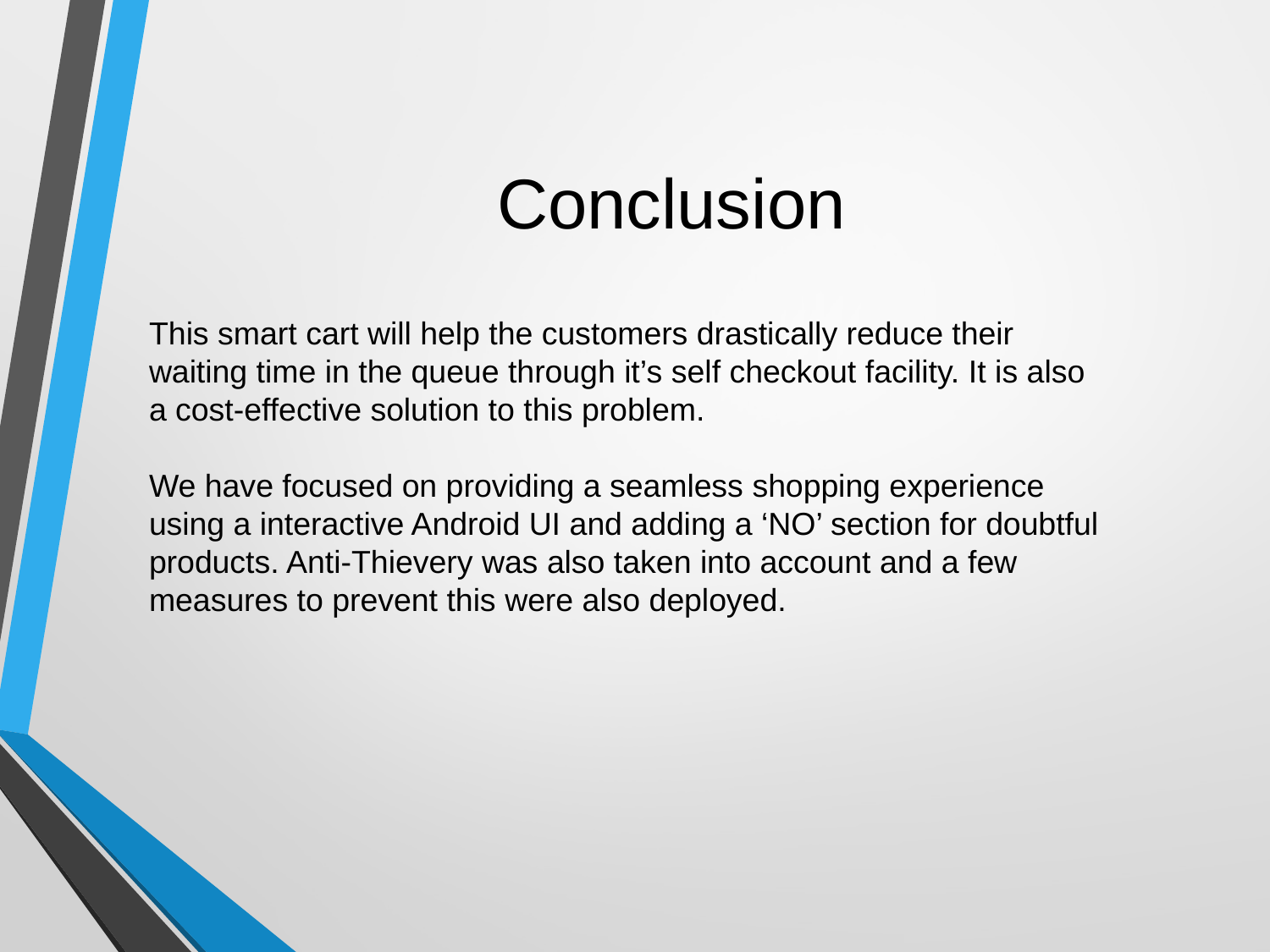

# Conclusion
This smart cart will help the customers drastically reduce their waiting time in the queue through it’s self checkout facility. It is also a cost-effective solution to this problem.

We have focused on providing a seamless shopping experience using a interactive Android UI and adding a ‘NO’ section for doubtful products. Anti-Thievery was also taken into account and a few measures to prevent this were also deployed.